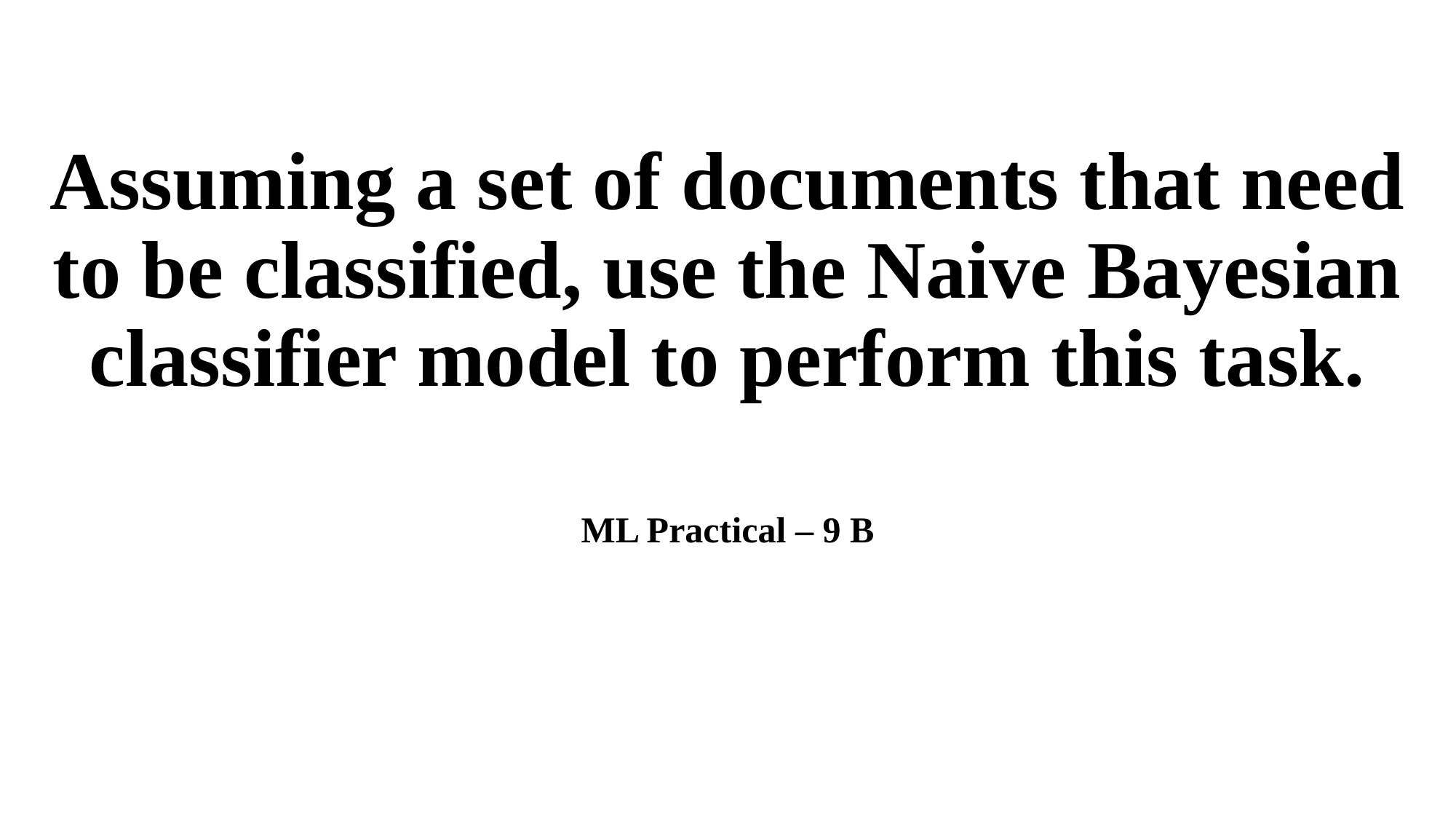

# Assuming a set of documents that need to be classified, use the Naive Bayesian classifier model to perform this task.
ML Practical – 9 B